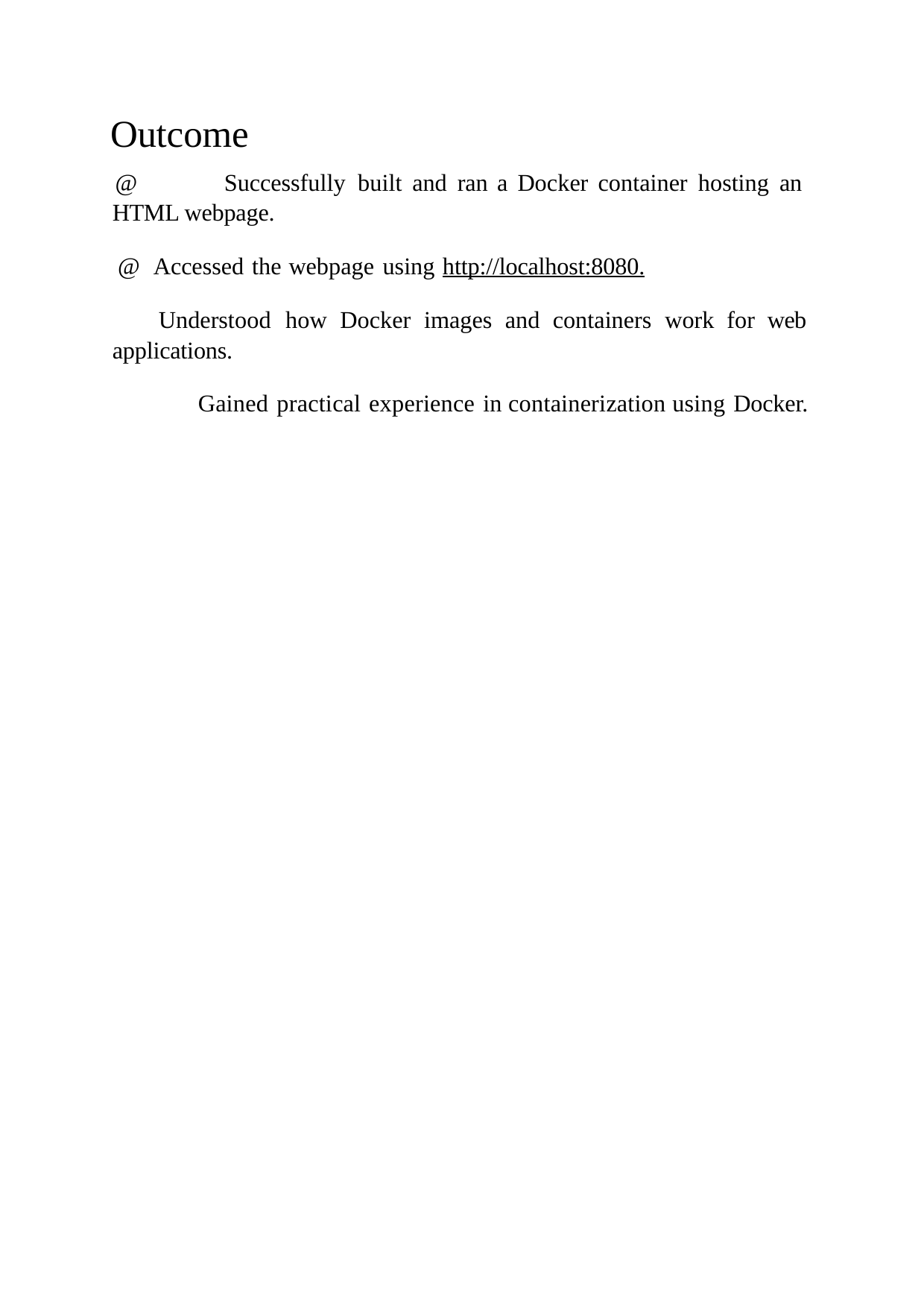

# Outcome
@	Successfully built and ran a Docker container hosting an HTML webpage.
@ Accessed the webpage using http://localhost:8080.
Understood  how Docker images and containers work for web applications.
Gained practical experience in containerization using Docker.